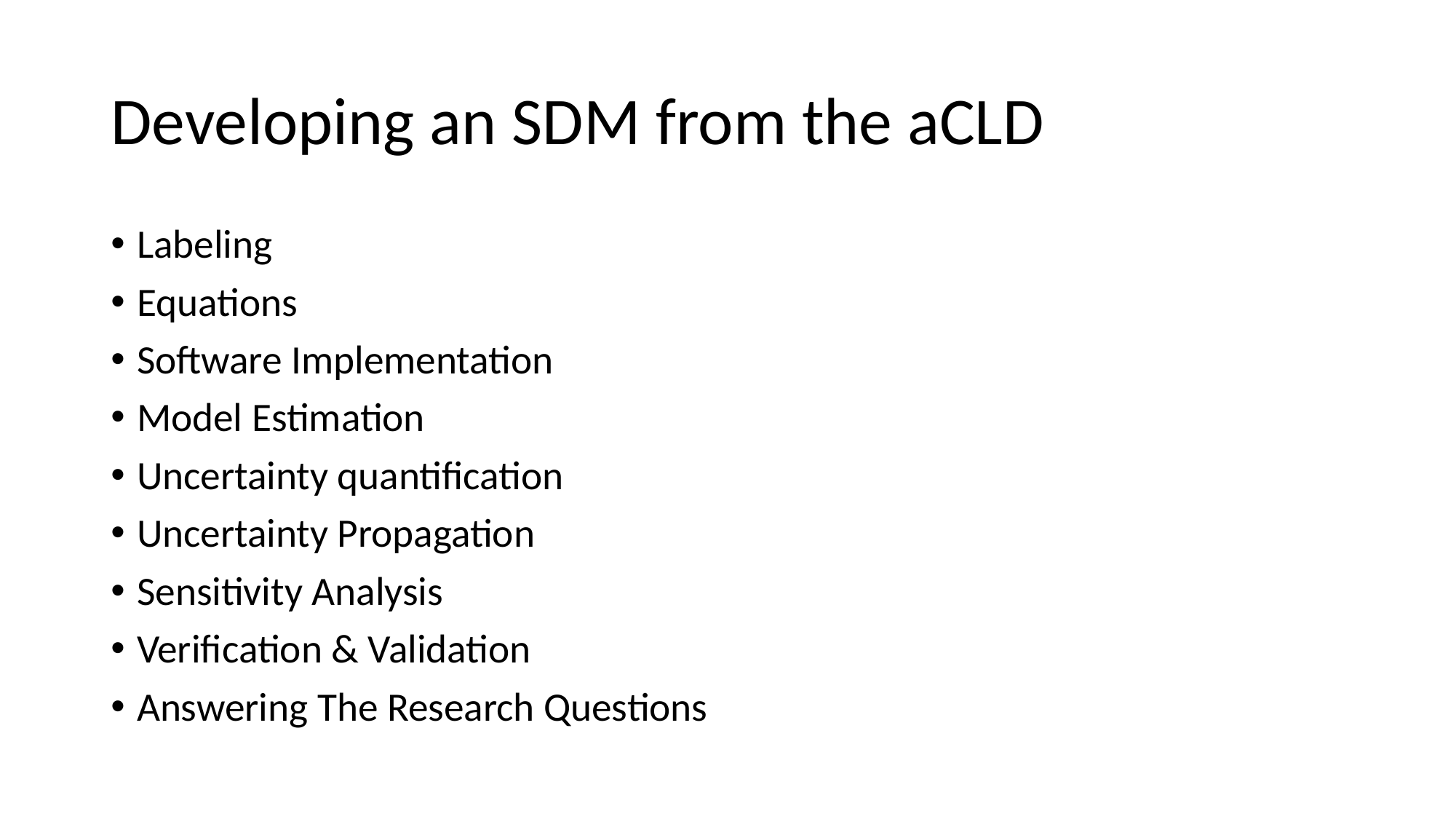

# Developing an SDM from the aCLD
Labeling
Equations
Software Implementation
Model Estimation
Uncertainty quantification
Uncertainty Propagation
Sensitivity Analysis
Verification & Validation
Answering The Research Questions